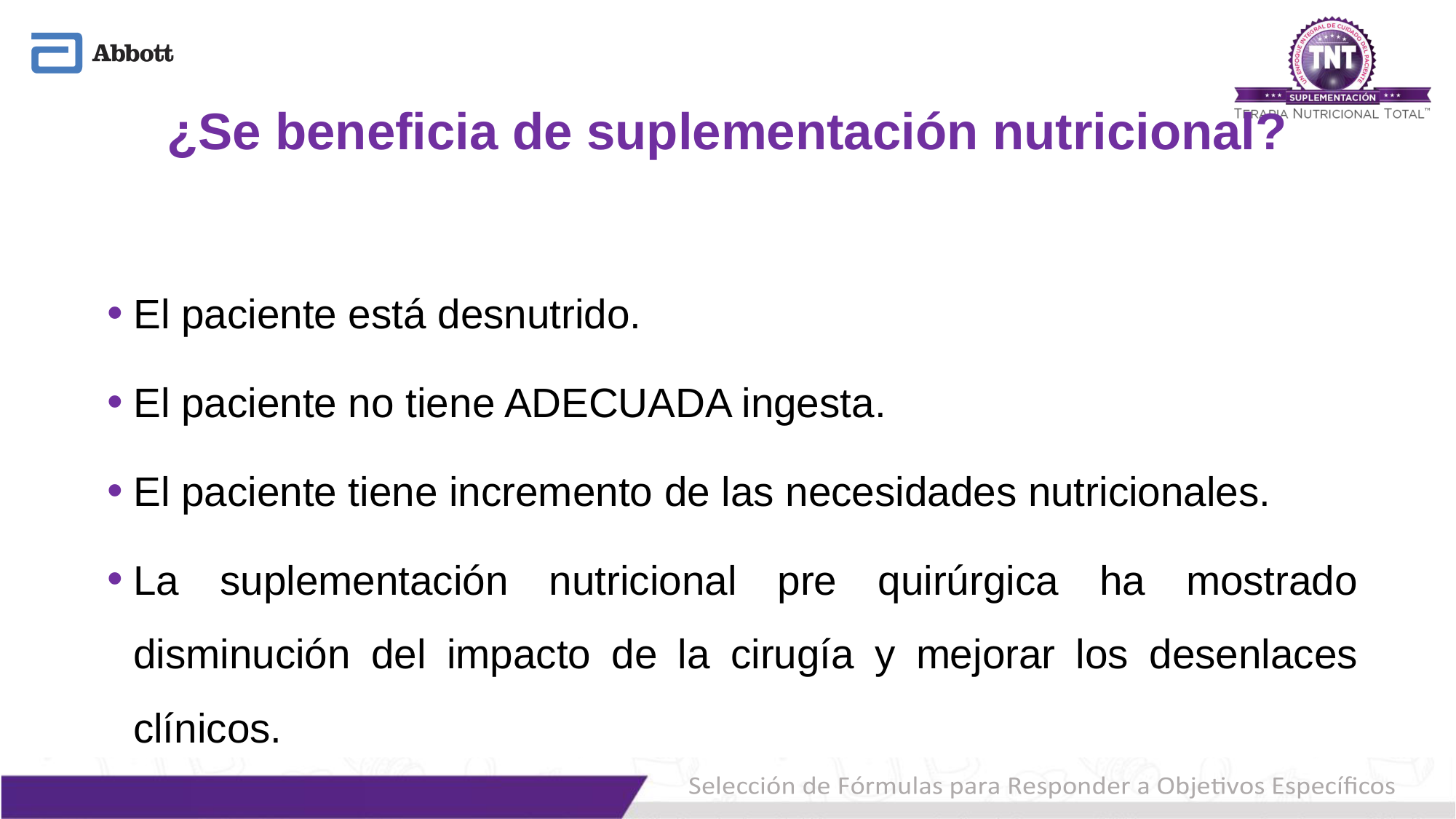

# ¿Se beneficia de suplementación nutricional?
El paciente está desnutrido.
El paciente no tiene ADECUADA ingesta.
El paciente tiene incremento de las necesidades nutricionales.
La suplementación nutricional pre quirúrgica ha mostrado disminución del impacto de la cirugía y mejorar los desenlaces clínicos.